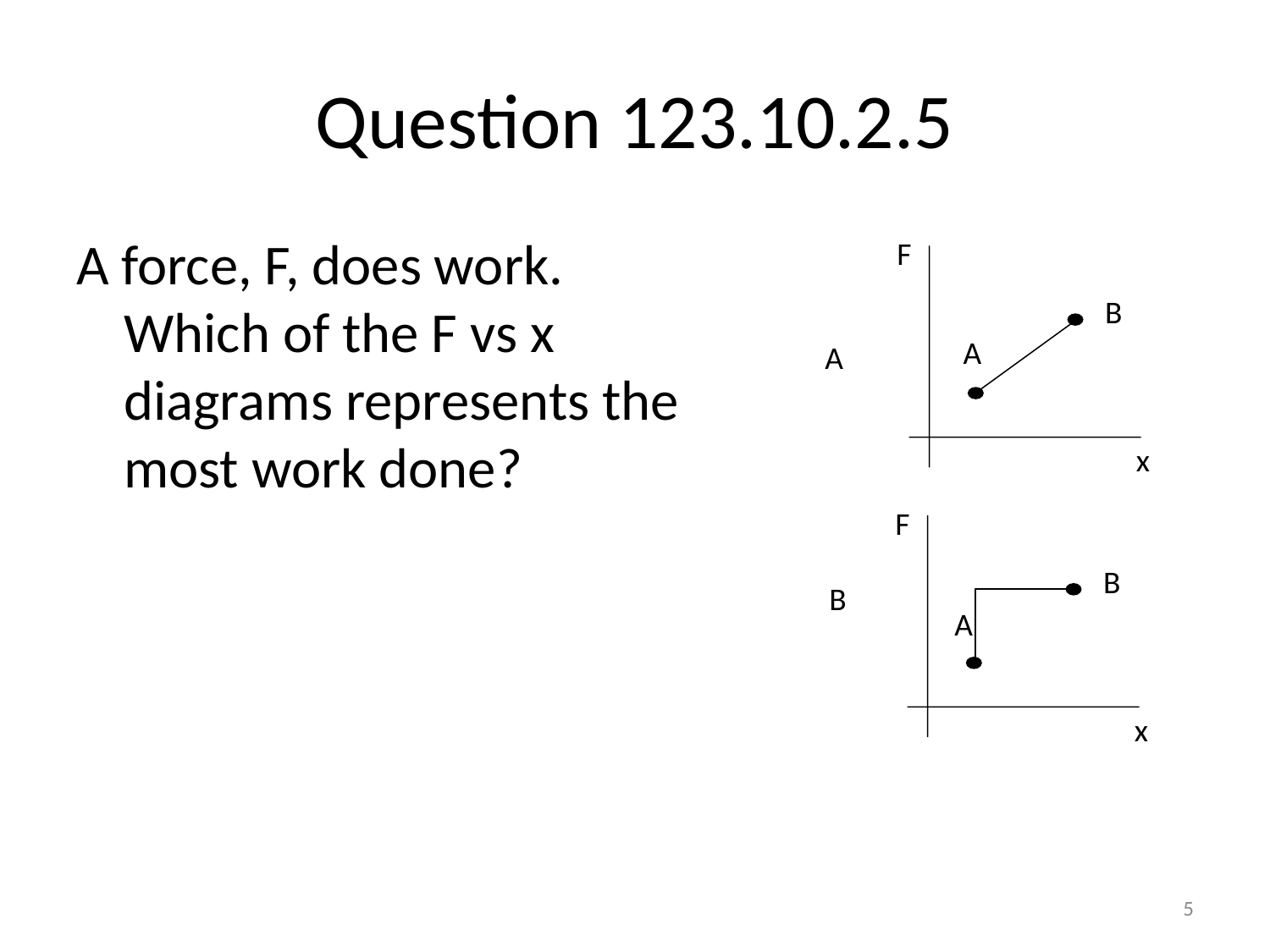

# Question 123.10.2.5
A force, F, does work. Which of the F vs x diagrams represents the most work done?
F

B

A

x

A
F

B
B

A

x

5